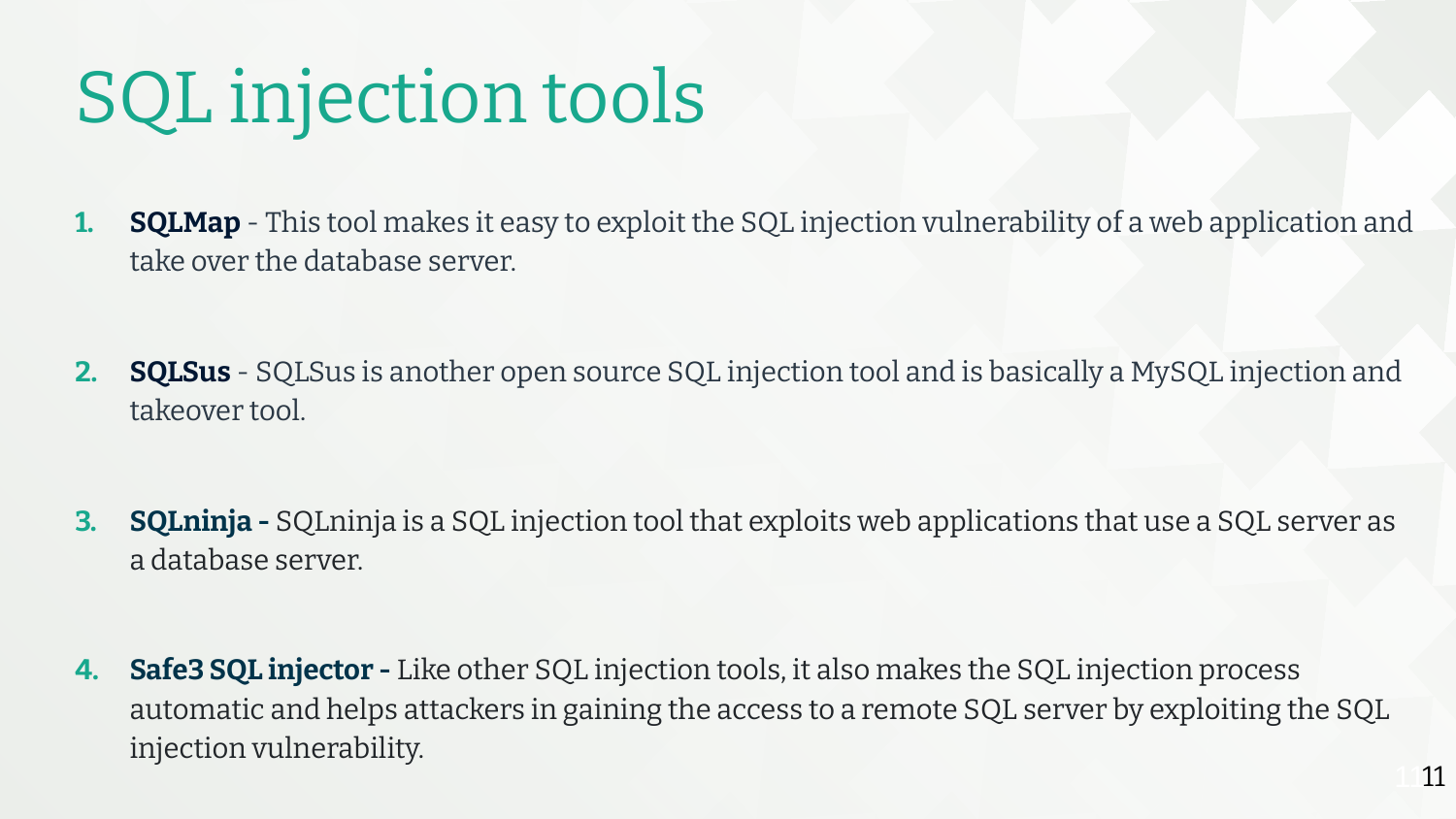

SQL injection tools
SQLMap - This tool makes it easy to exploit the SQL injection vulnerability of a web application and take over the database server.

SQLSus - SQLSus is another open source SQL injection tool and is basically a MySQL injection and takeover tool.

SQLninja - SQLninja is a SQL injection tool that exploits web applications that use a SQL server as a database server.

Safe3 SQL injector - Like other SQL injection tools, it also makes the SQL injection process automatic and helps attackers in gaining the access to a remote SQL server by exploiting the SQL injection vulnerability.

11
11